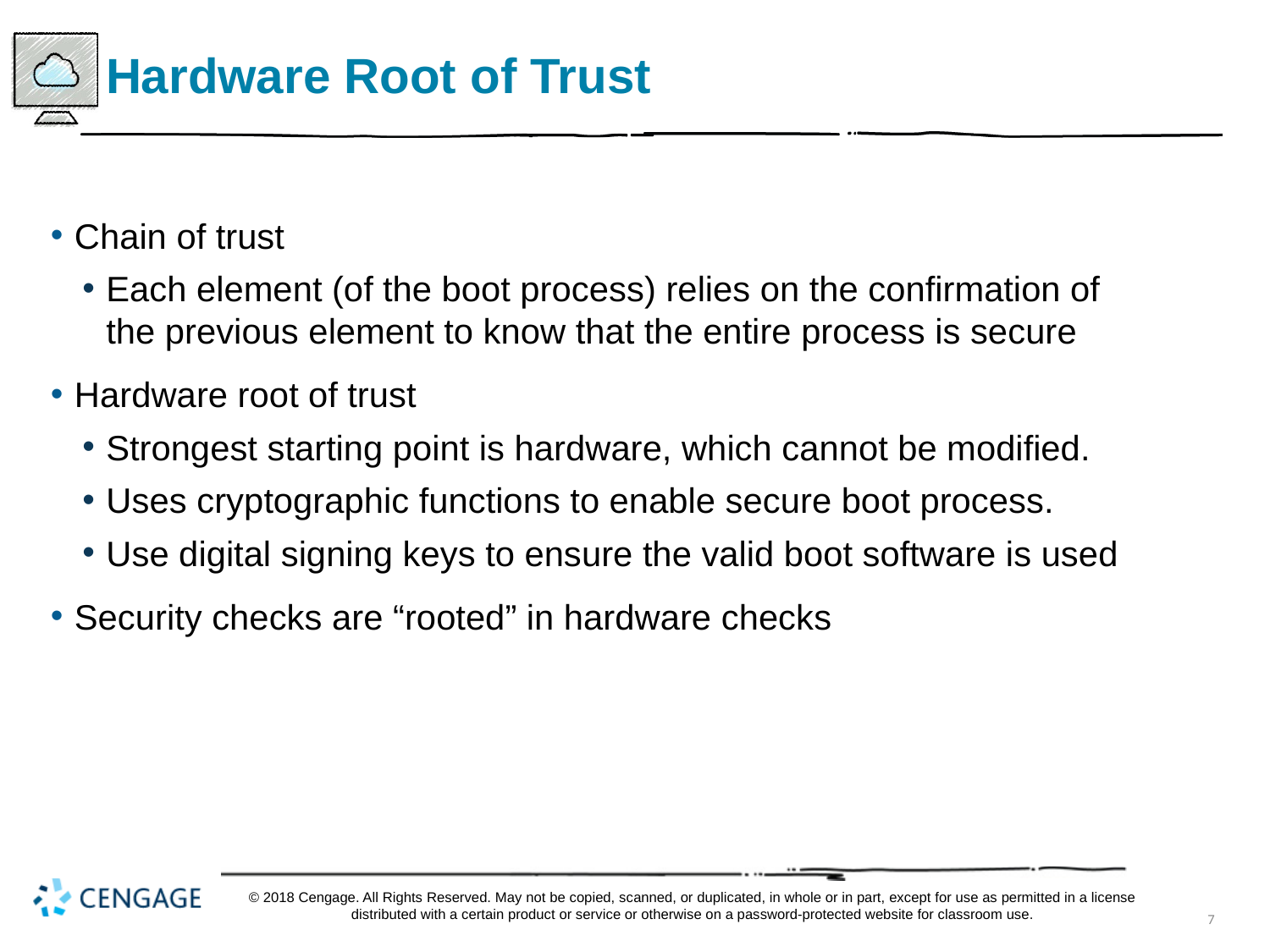

# Hardware Root of Trust
Chain of trust
Each element (of the boot process) relies on the confirmation of the previous element to know that the entire process is secure
Hardware root of trust
Strongest starting point is hardware, which cannot be modified.
Uses cryptographic functions to enable secure boot process.
Use digital signing keys to ensure the valid boot software is used
Security checks are “rooted” in hardware checks
© 2018 Cengage. All Rights Reserved. May not be copied, scanned, or duplicated, in whole or in part, except for use as permitted in a license distributed with a certain product or service or otherwise on a password-protected website for classroom use.